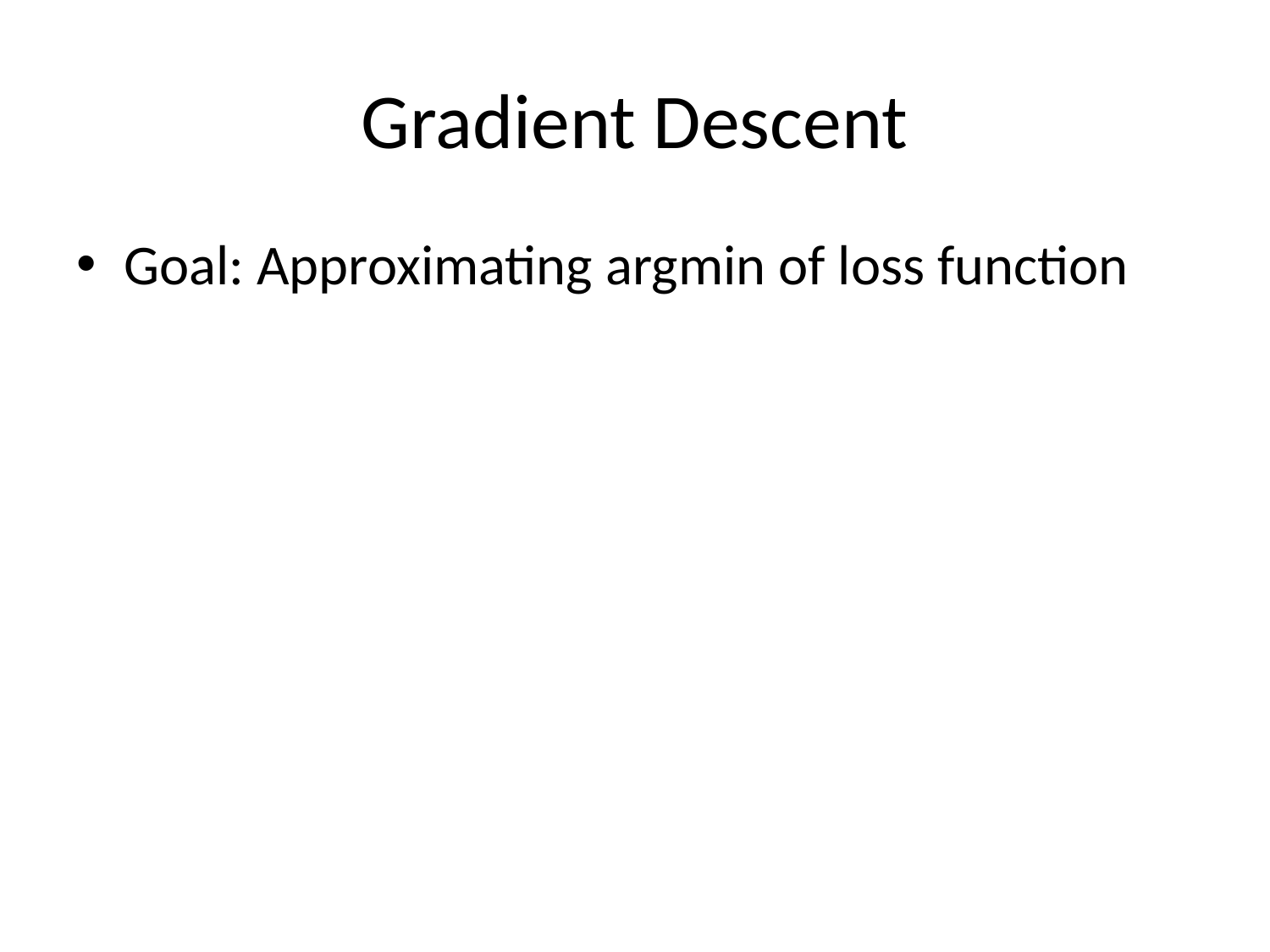

# Gradient Descent
Goal: Approximating argmin of loss function